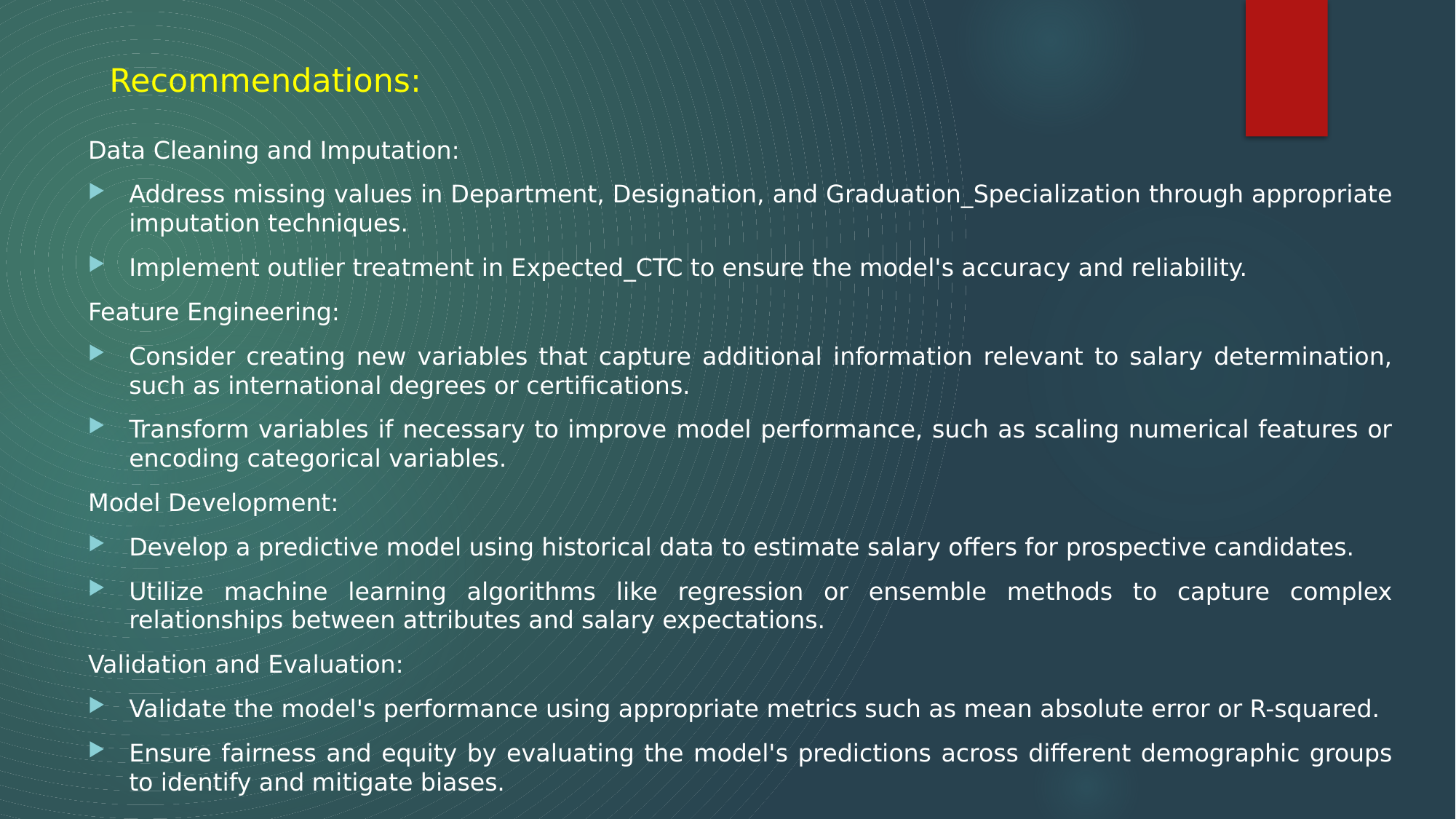

# Recommendations:
Data Cleaning and Imputation:
Address missing values in Department, Designation, and Graduation_Specialization through appropriate imputation techniques.
Implement outlier treatment in Expected_CTC to ensure the model's accuracy and reliability.
Feature Engineering:
Consider creating new variables that capture additional information relevant to salary determination, such as international degrees or certifications.
Transform variables if necessary to improve model performance, such as scaling numerical features or encoding categorical variables.
Model Development:
Develop a predictive model using historical data to estimate salary offers for prospective candidates.
Utilize machine learning algorithms like regression or ensemble methods to capture complex relationships between attributes and salary expectations.
Validation and Evaluation:
Validate the model's performance using appropriate metrics such as mean absolute error or R-squared.
Ensure fairness and equity by evaluating the model's predictions across different demographic groups to identify and mitigate biases.